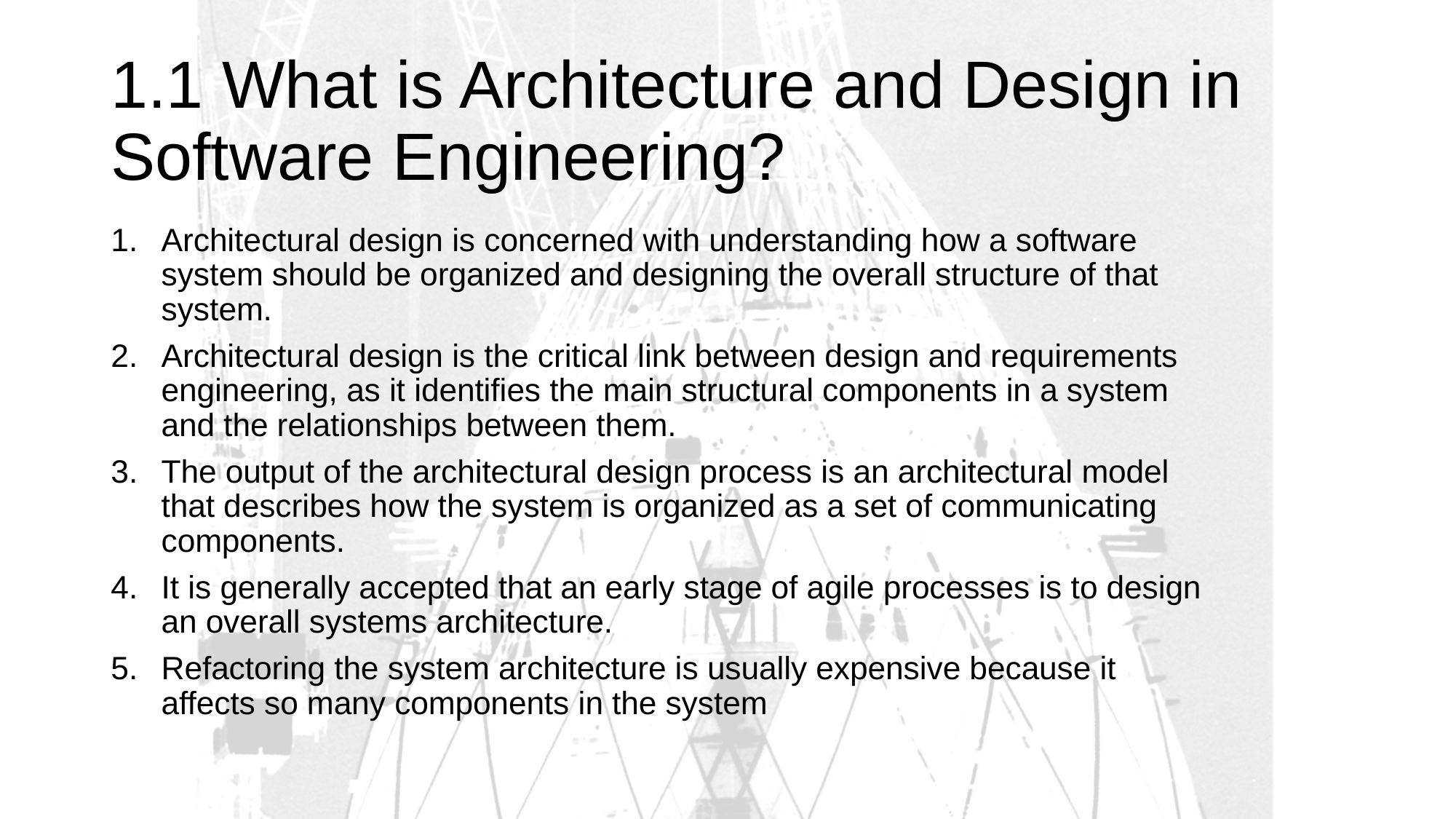

# 1.1 What is Architecture and Design in Software Engineering?
Architectural design is concerned with understanding how a software
system should be organized and designing the overall structure of that
system.
Architectural design is the critical link between design and requirements
engineering, as it identifies the main structural components in a system
and the relationships between them.
The output of the architectural design process is an architectural model
that describes how the system is organized as a set of communicating
components.
It is generally accepted that an early stage of agile processes is to design
an overall systems architecture.
Refactoring the system architecture is usually expensive because it
affects so many components in the system